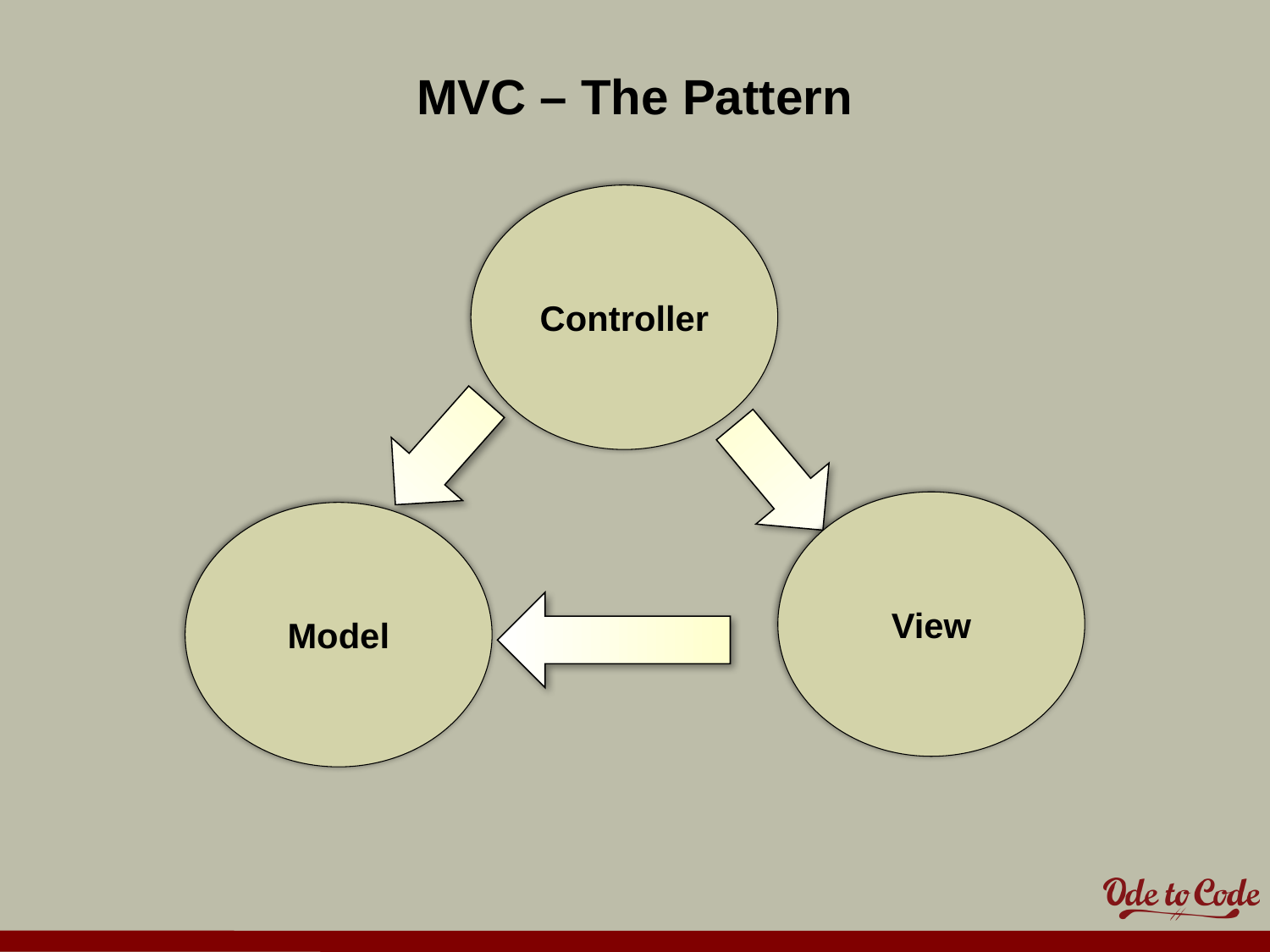

# MVC – The Pattern
Controller

View
Model